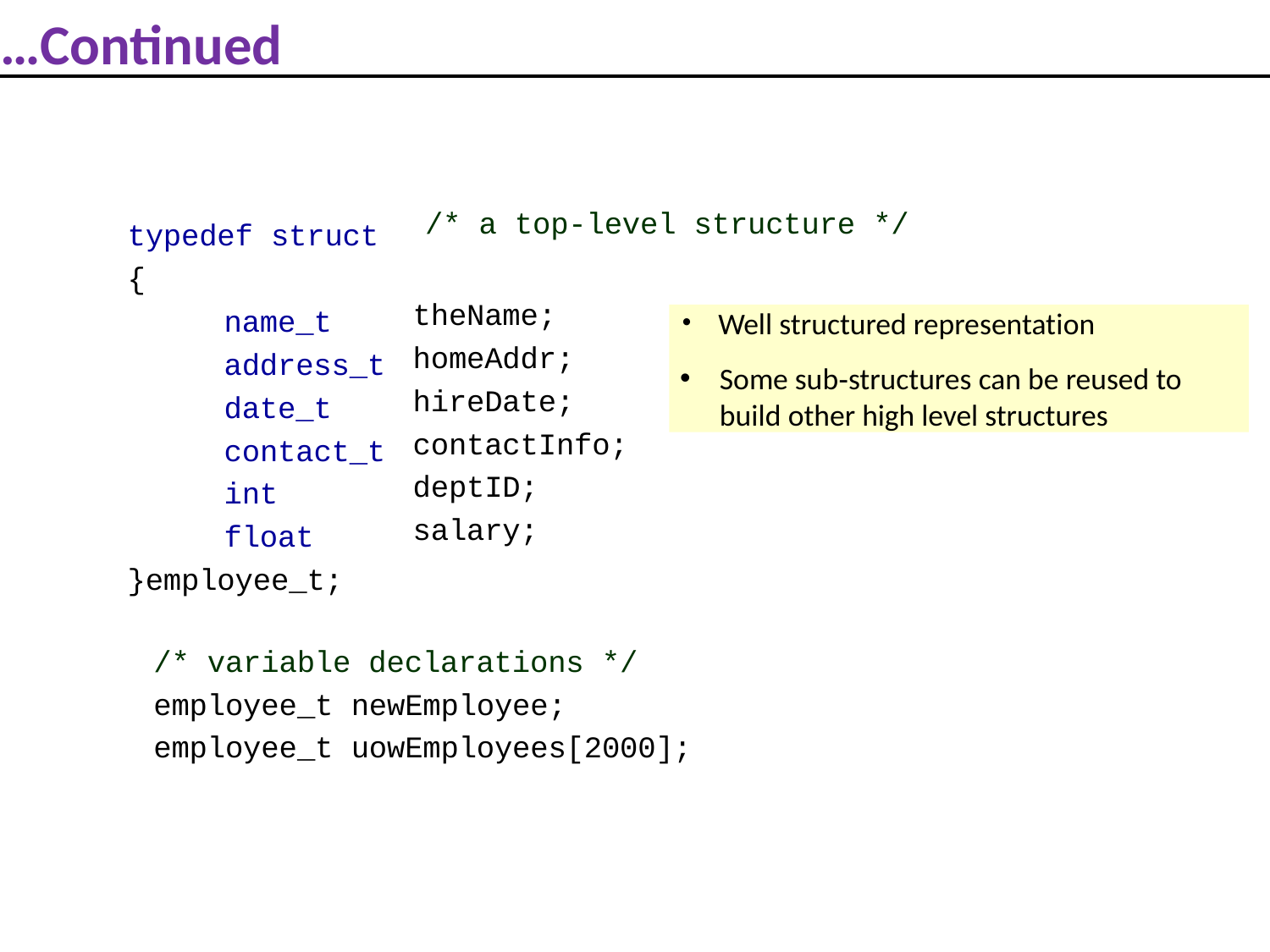

# …Continued
/* a top-level structure */
typedef struct
{
name_t address_t date_t
contact_t int
float
}employee_t;
theName; homeAddr; hireDate; contactInfo; deptID; salary;
  Well structured representation
Some sub‐structures can be reused to build other high level structures
/* variable declarations */ employee_t newEmployee; employee_t uowEmployees[2000];